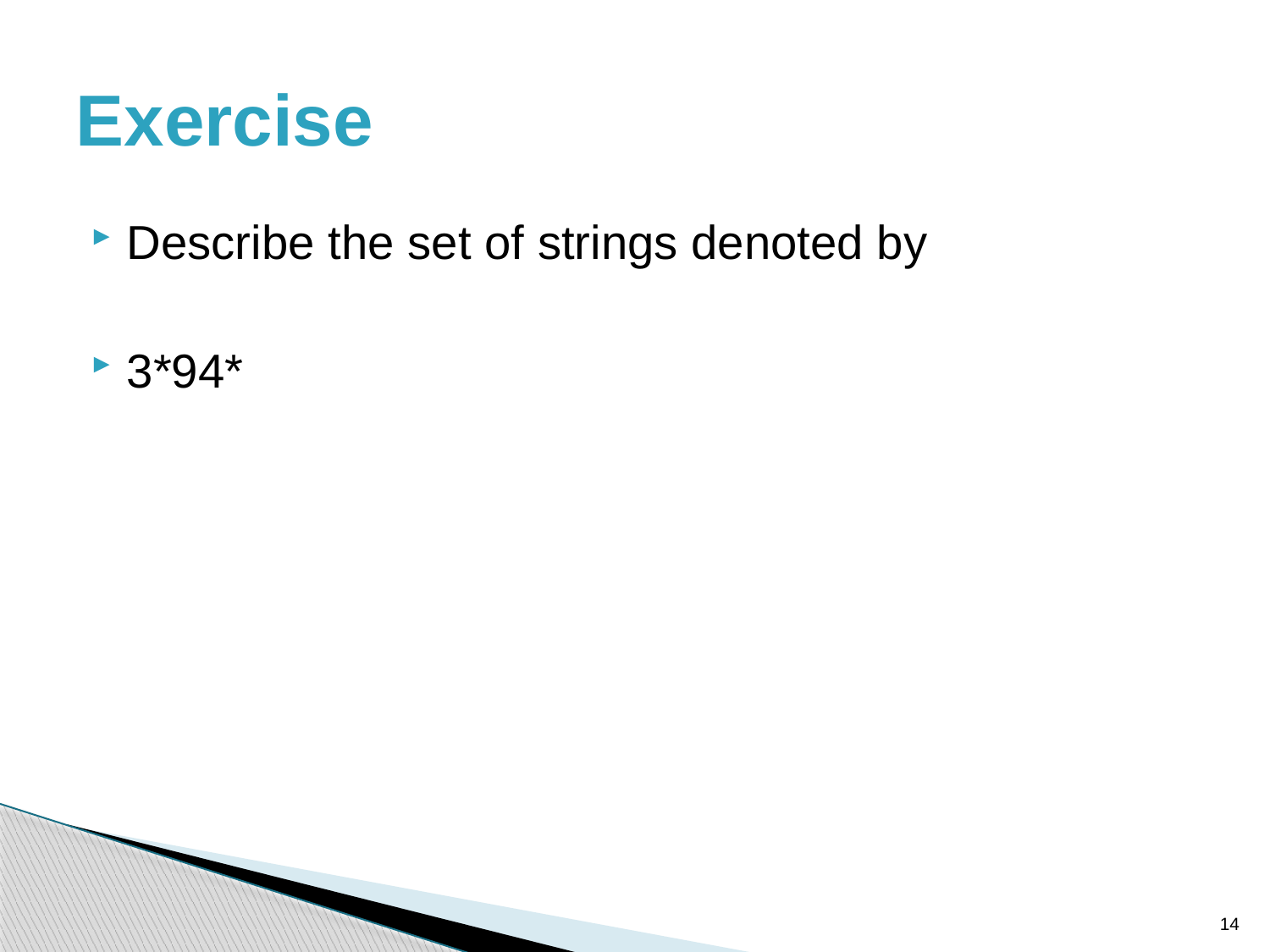

# Exercise
Describe the set of strings denoted by

3*94*
14